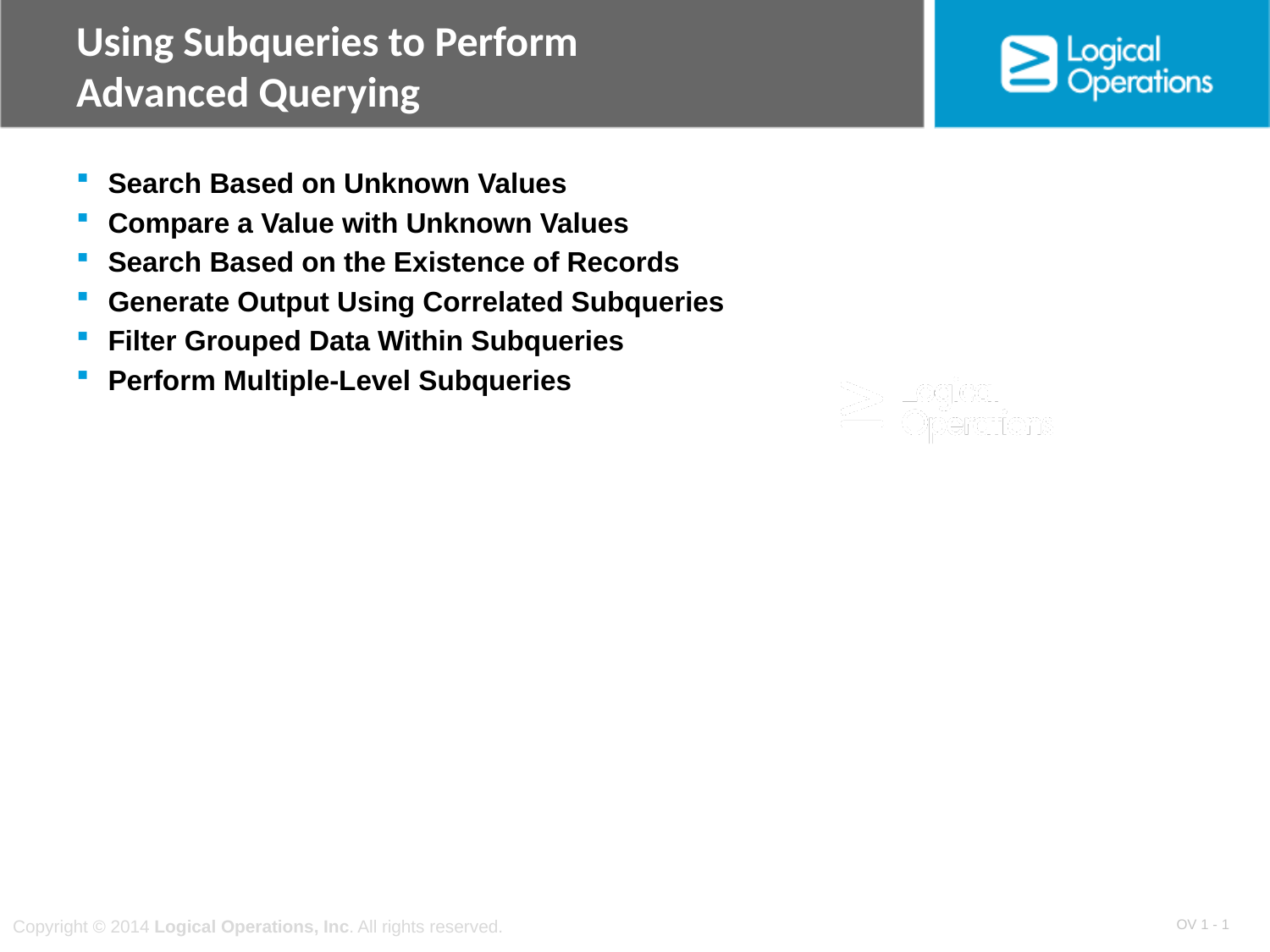

# Using Subqueries to Perform Advanced Querying
Search Based on Unknown Values
Compare a Value with Unknown Values
Search Based on the Existence of Records
Generate Output Using Correlated Subqueries
Filter Grouped Data Within Subqueries
Perform Multiple-Level Subqueries